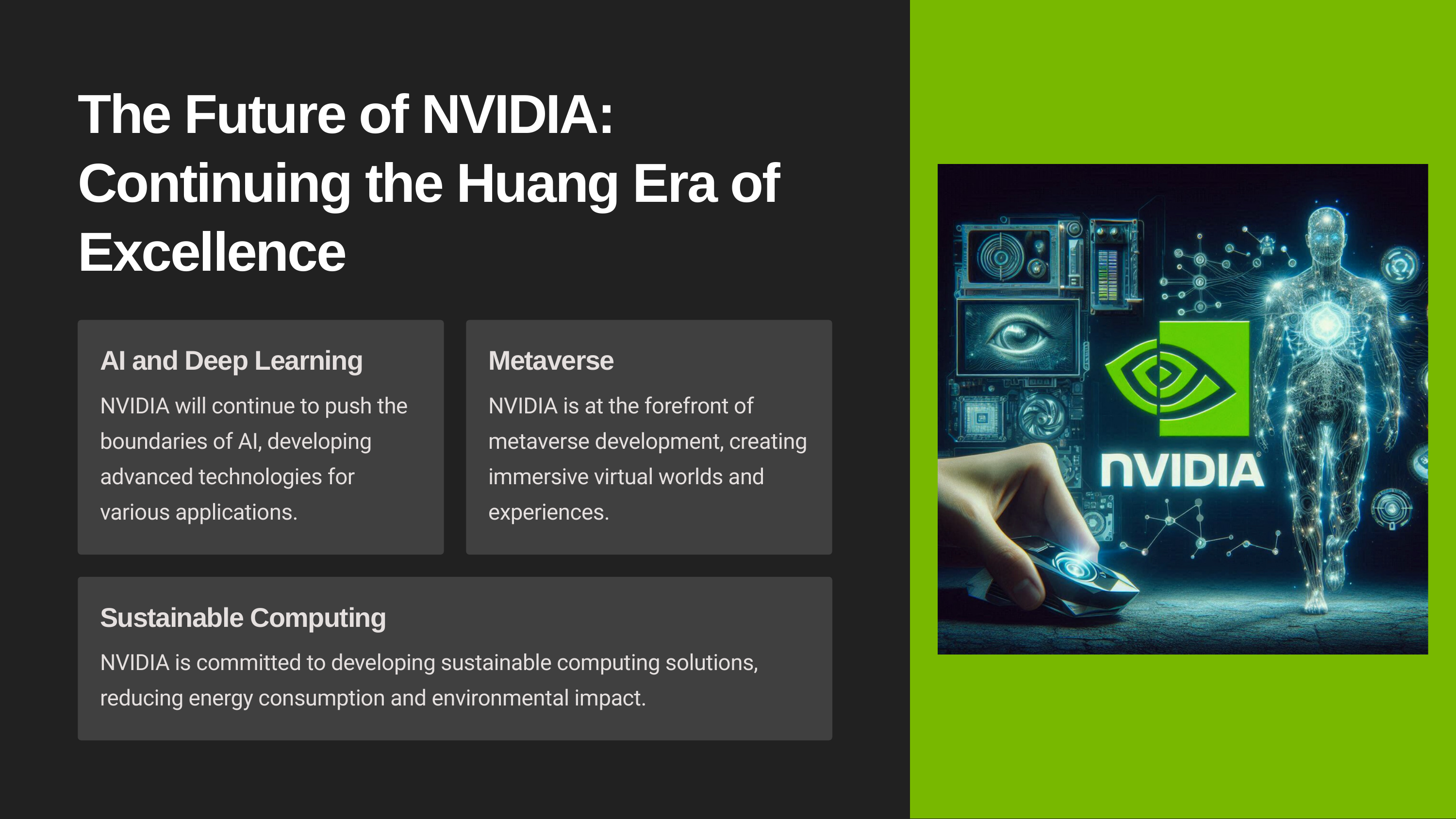

The Future of NVIDIA: Continuing the Huang Era of Excellence

AI and Deep Learning
Metaverse
NVIDIA will continue to push the boundaries of AI, developing advanced technologies for various applications.
NVIDIA is at the forefront of metaverse development, creating immersive virtual worlds and experiences.

Sustainable Computing
NVIDIA is committed to developing sustainable computing solutions, reducing energy consumption and environmental impact.